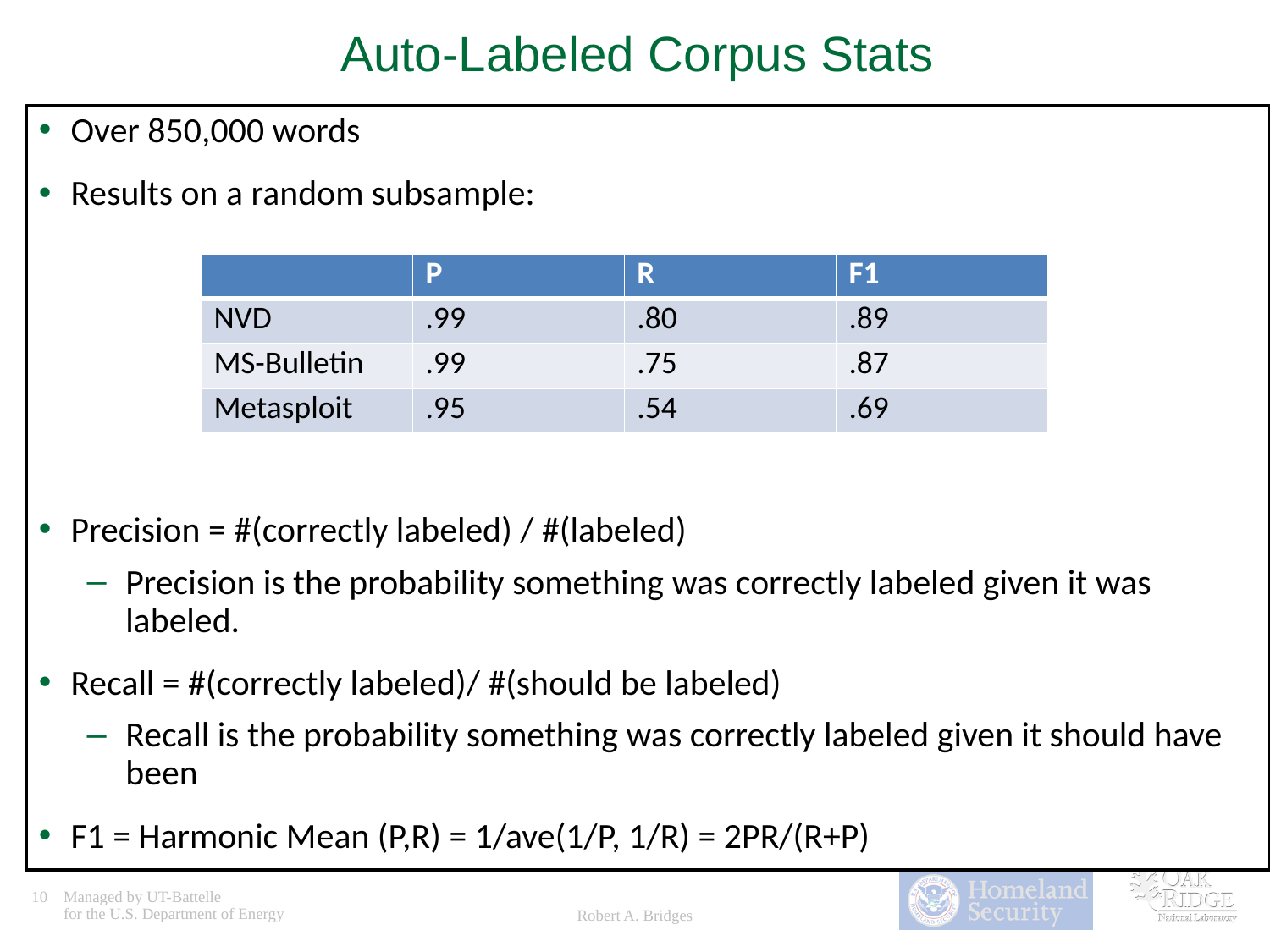

# Auto-Labeled Corpus Stats
Over 850,000 words
Results on a random subsample:

Precision = #(correctly labeled) / #(labeled)
Precision is the probability something was correctly labeled given it was labeled.
Recall = #(correctly labeled)/ #(should be labeled)
Recall is the probability something was correctly labeled given it should have been
F1 = Harmonic Mean (P,R) = 1/ave(1/P, 1/R) = 2PR/(R+P)
|  | P | R | F1 |
| --- | --- | --- | --- |
| NVD | .99 | .80 | .89 |
| MS-Bulletin | .99 | .75 | .87 |
| Metasploit | .95 | .54 | .69 |